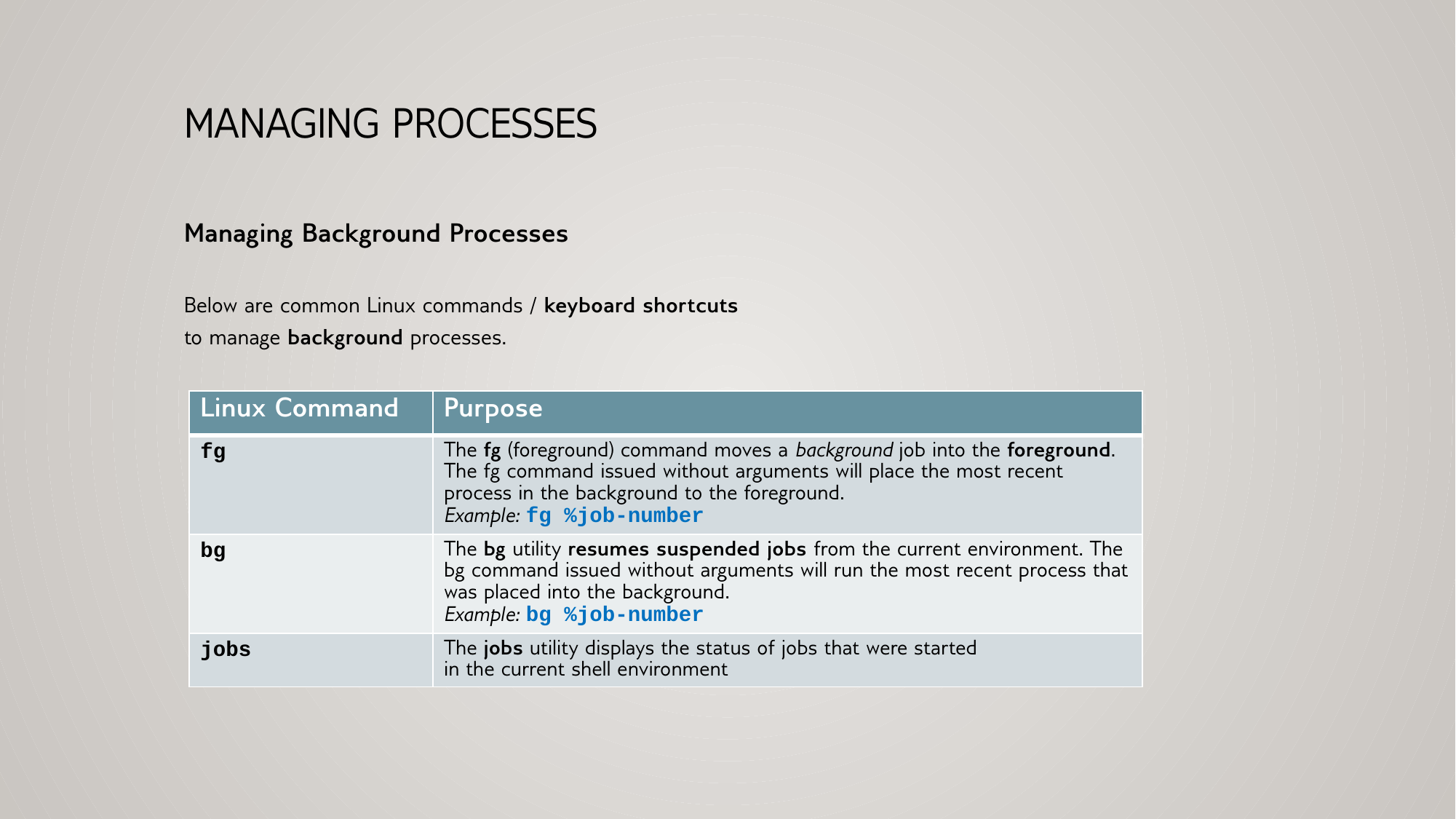

# Managing Processes
Managing Background Processes
Below are common Linux commands / keyboard shortcuts
to manage background processes.
| Linux Command | Purpose |
| --- | --- |
| fg | The fg (foreground) command moves a background job into the foreground. The fg command issued without arguments will place the most recent process in the background to the foreground.  Example: fg %job-number |
| bg | The bg utility resumes suspended jobs from the current environment. The bg command issued without arguments will run the most recent process that was placed into the background. Example: bg %job-number |
| jobs | The jobs utility displays the status of jobs that were started in the current shell environment |